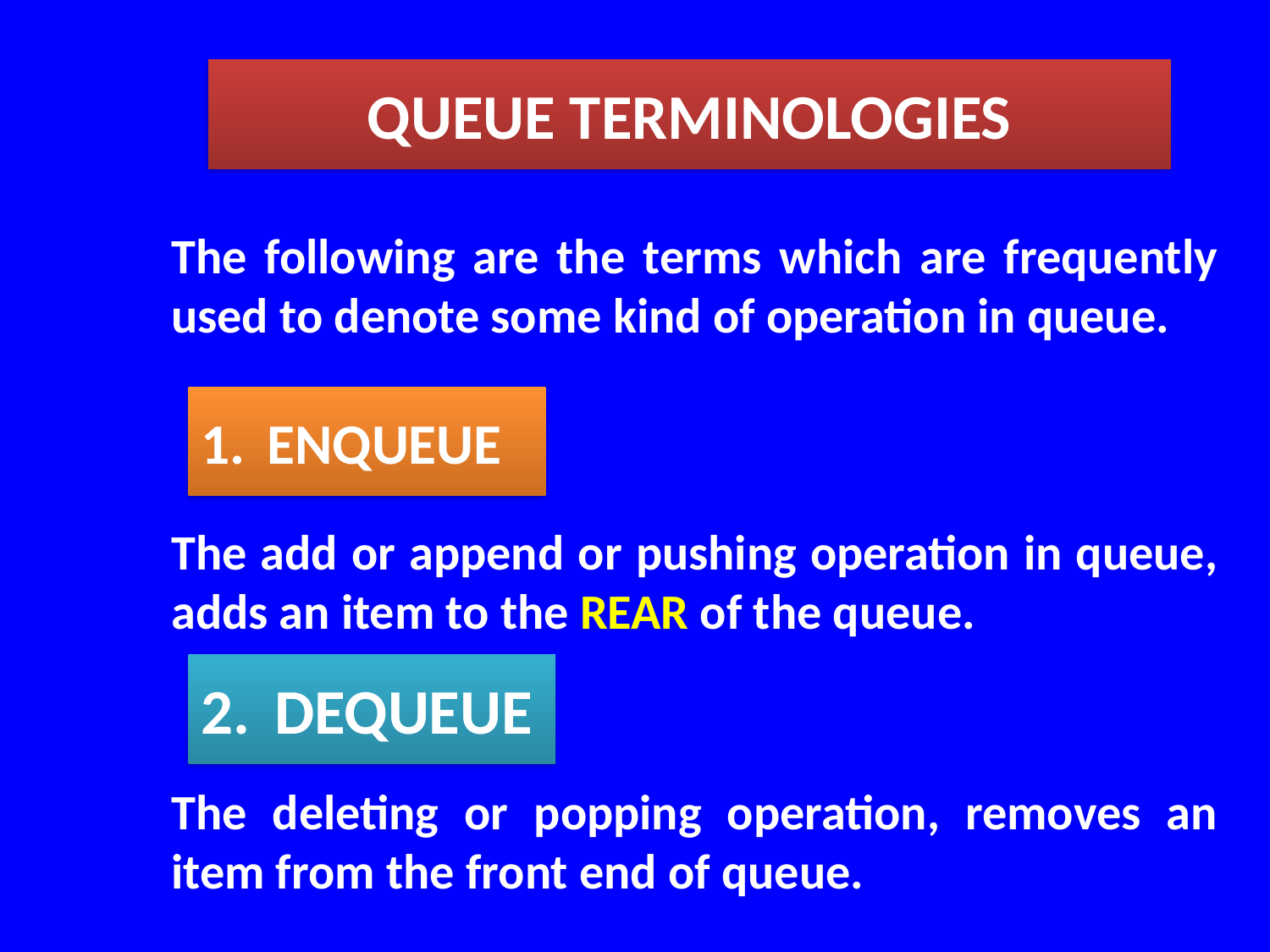

QUEUE TERMINOLOGIES

The following are the terms which are frequently used to denote some kind of operation in queue.

The add or append or pushing operation in queue, adds an item to the REAR of the queue.

The deleting or popping operation, removes an item from the front end of queue.
1.	ENQUEUE
2.	DEQUEUE